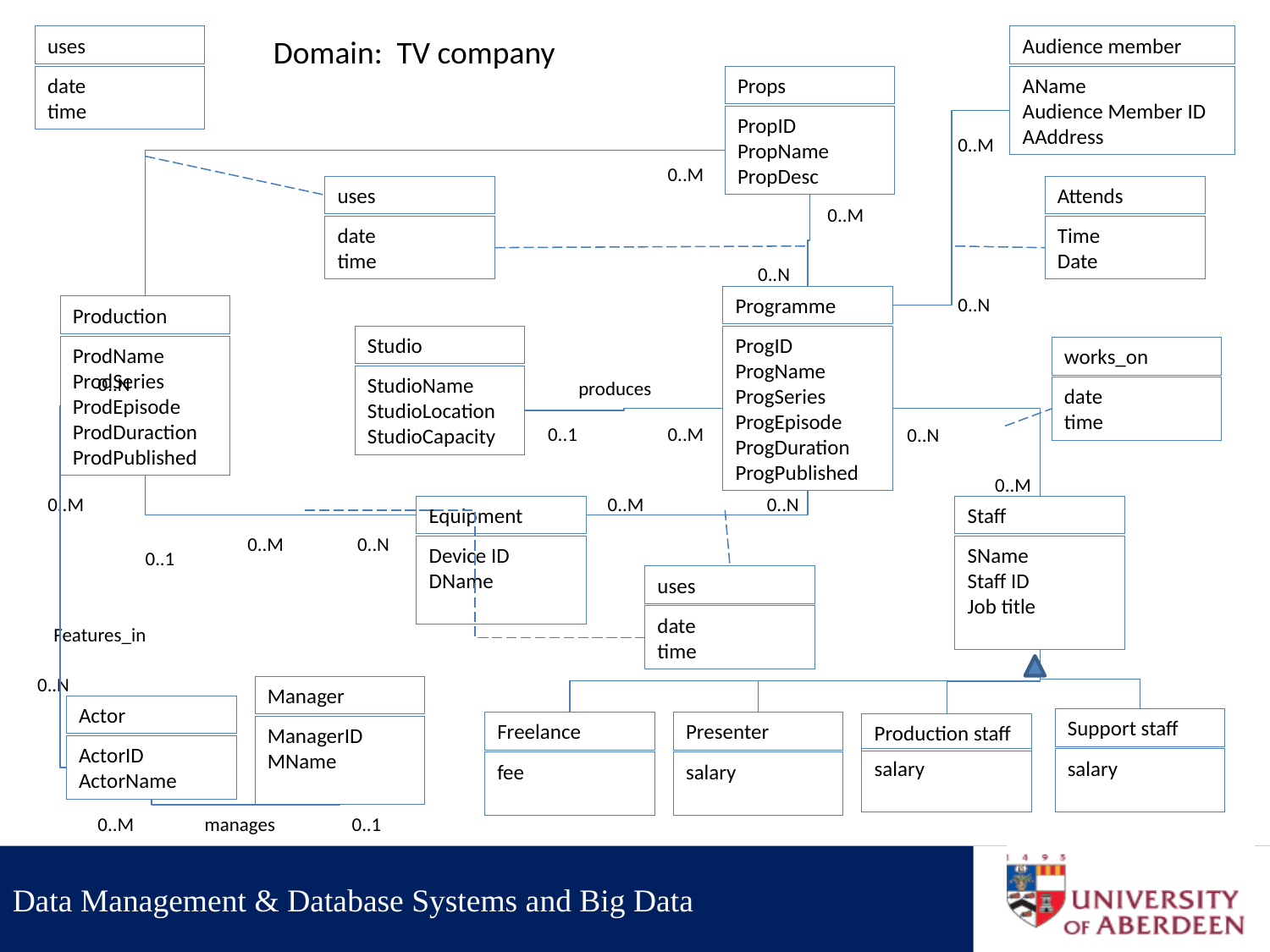

uses
date
time
Domain:  TV company
Audience member
AName
Audience Member ID
AAddress
Props
PropID
PropName
PropDesc
0..M
0..N
0..M
0..N
Attends
Time
Date
uses
date
time
0..M
0..N
Programme
ProgID
ProgName
ProgSeries
ProgEpisode
ProgDuration
ProgPublished
Production
ProdName
ProdSeries
ProdEpisode
ProdDuraction
ProdPublished
Studio
StudioName
StudioLocation
StudioCapacity
works_on
date
time
produces
0..1
0..M
0..M
Features_in
0..N
0..N
0..M
0..M
0..1
0..M
0..N
Equipment
Device ID
DName

Staff
SName
Staff ID
Job title

0..N
uses
date
time

Manager
ManagerID
MName

Actor
ActorID
ActorName
Support staff
salary

Freelance
fee

Presenter
salary

Production staff
salary

0..M
manages
0..1